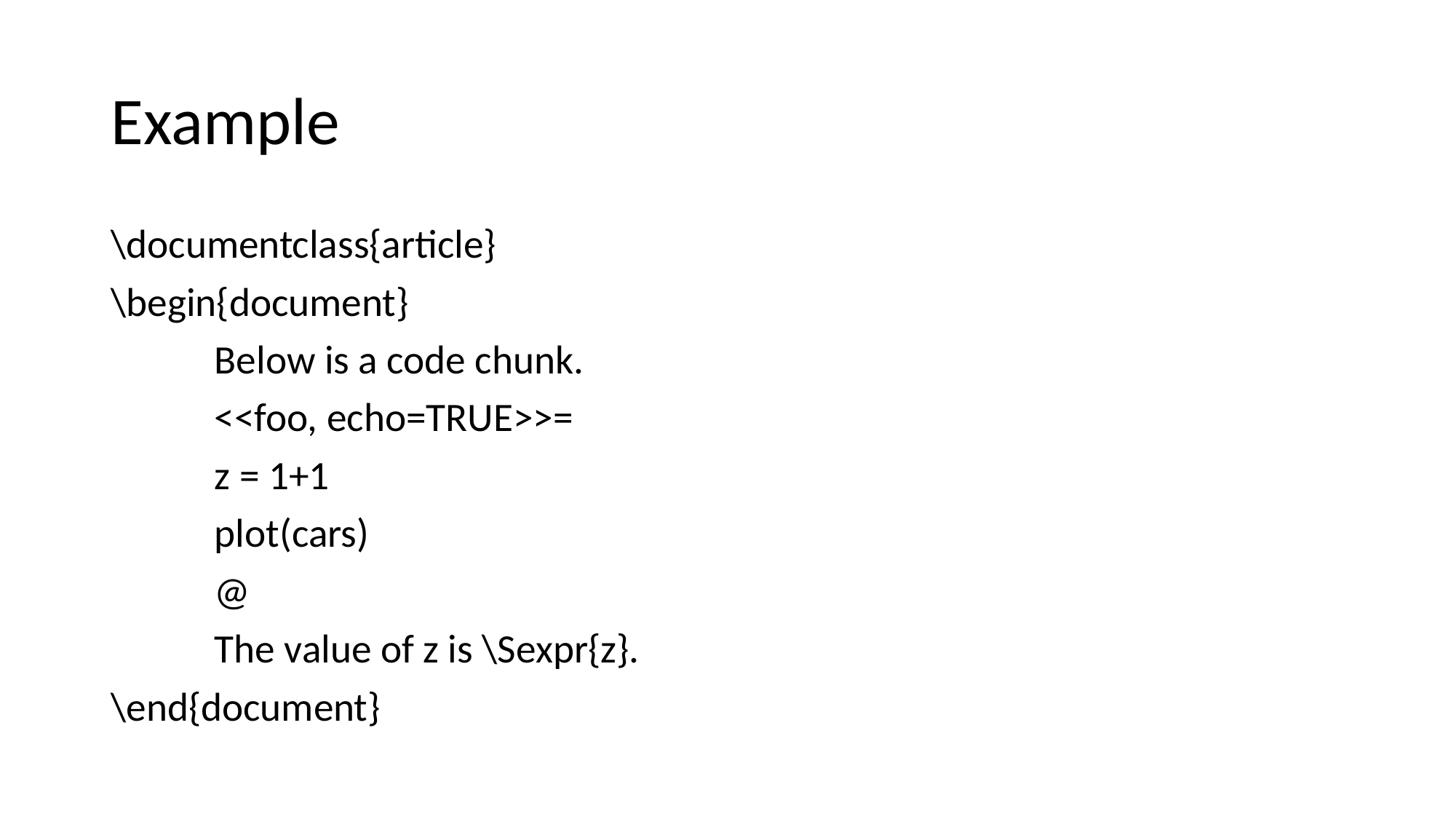

# Example
\documentclass{article}
\begin{document}
	Below is a code chunk.
	<<foo, echo=TRUE>>=
	z = 1+1
	plot(cars)
	@
	The value of z is \Sexpr{z}.
\end{document}